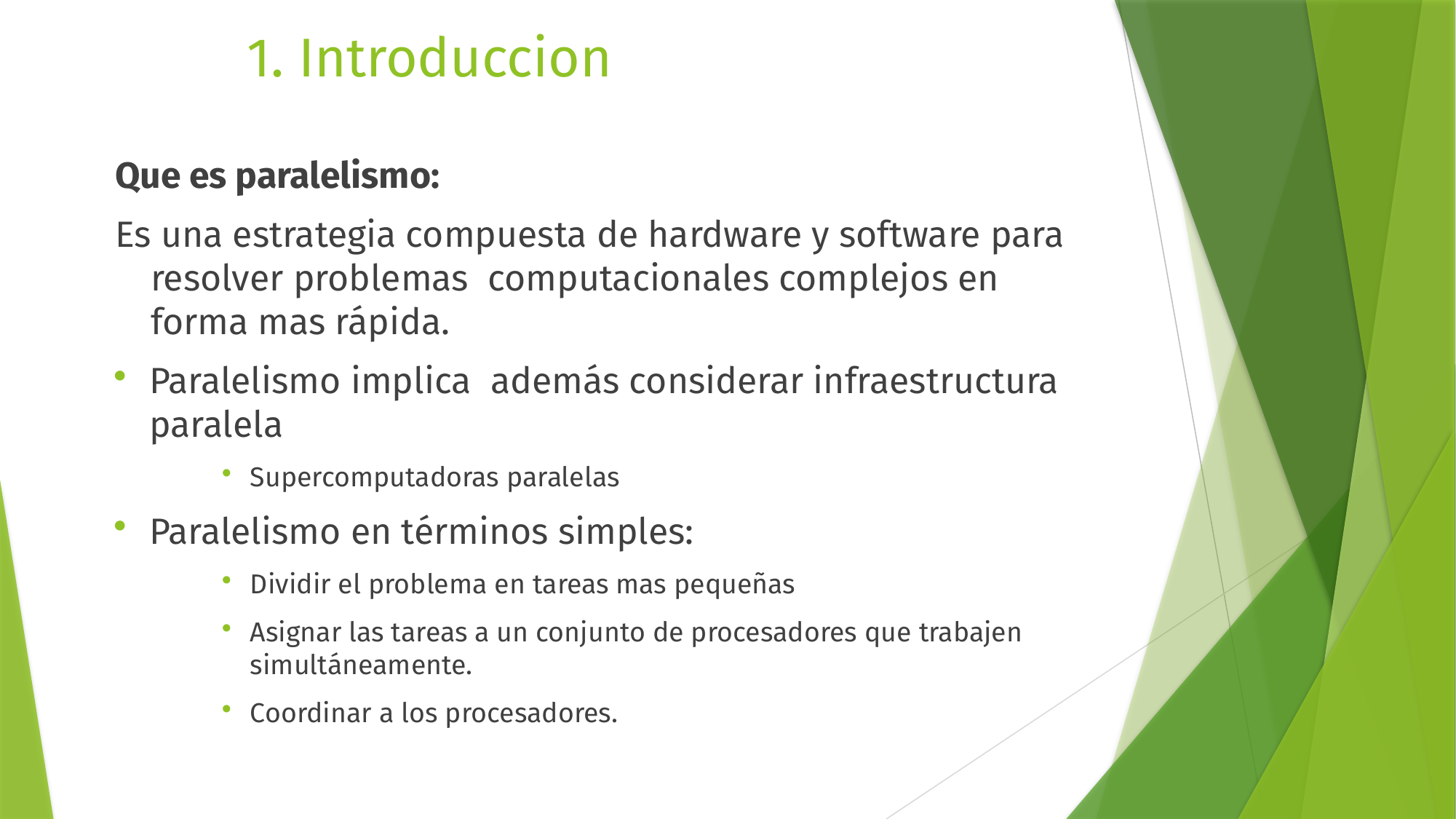

# 1. Introduccion
Que es paralelismo:
Es una estrategia compuesta de hardware y software para resolver problemas  computacionales complejos en forma mas rápida.
Paralelismo implica  además considerar infraestructura paralela
Supercomputadoras paralelas
Paralelismo en términos simples:
Dividir el problema en tareas mas pequeñas
Asignar las tareas a un conjunto de procesadores que trabajen simultáneamente.
Coordinar a los procesadores.